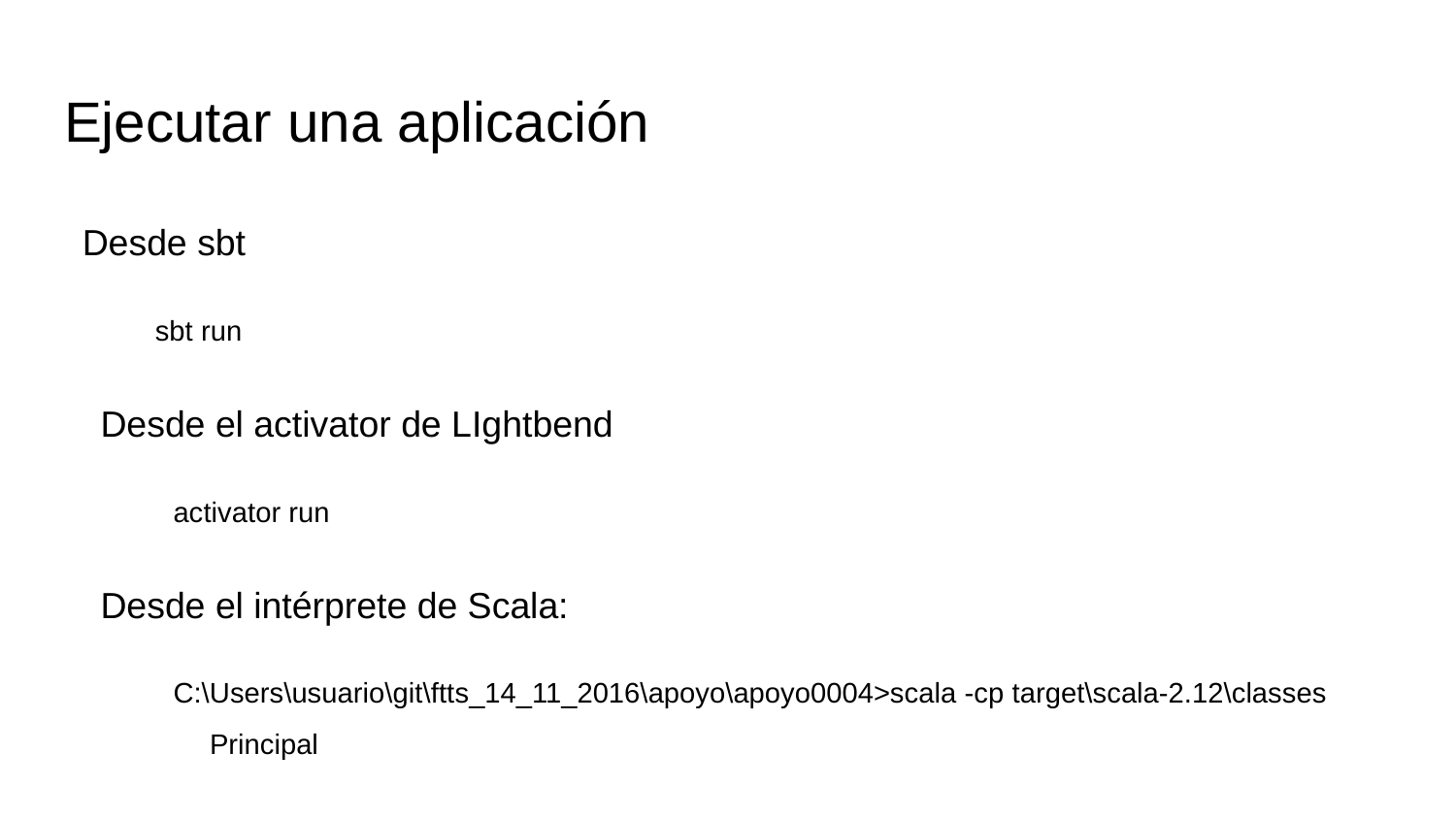

# Ejecutar una aplicación
Desde sbt
sbt run
Desde el activator de LIghtbend
activator run
Desde el intérprete de Scala:
C:\Users\usuario\git\ftts_14_11_2016\apoyo\apoyo0004>scala -cp target\scala-2.12\classes Principal